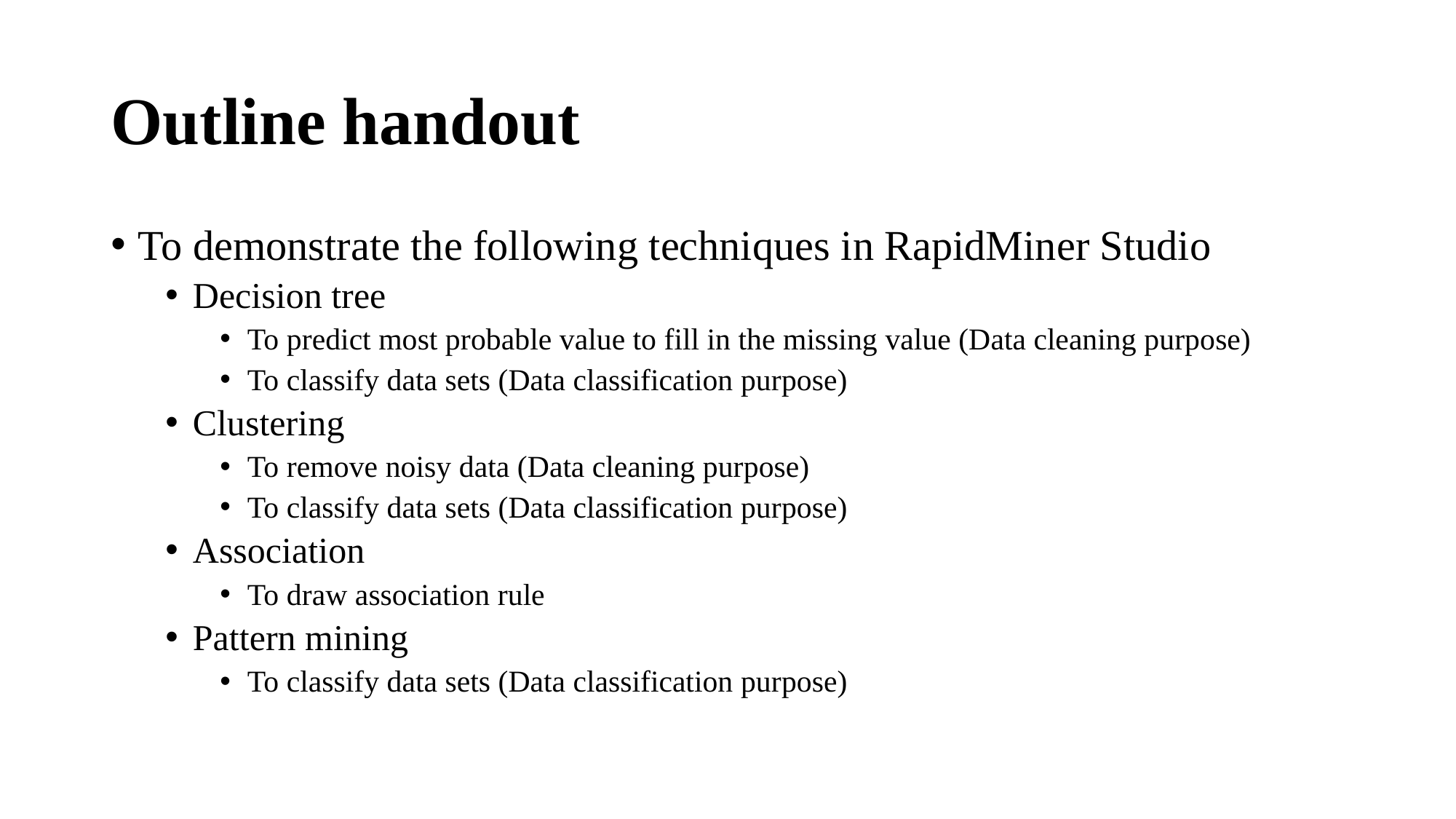

# Outline handout
To demonstrate the following techniques in RapidMiner Studio
Decision tree
To predict most probable value to fill in the missing value (Data cleaning purpose)
To classify data sets (Data classification purpose)
Clustering
To remove noisy data (Data cleaning purpose)
To classify data sets (Data classification purpose)
Association
To draw association rule
Pattern mining
To classify data sets (Data classification purpose)